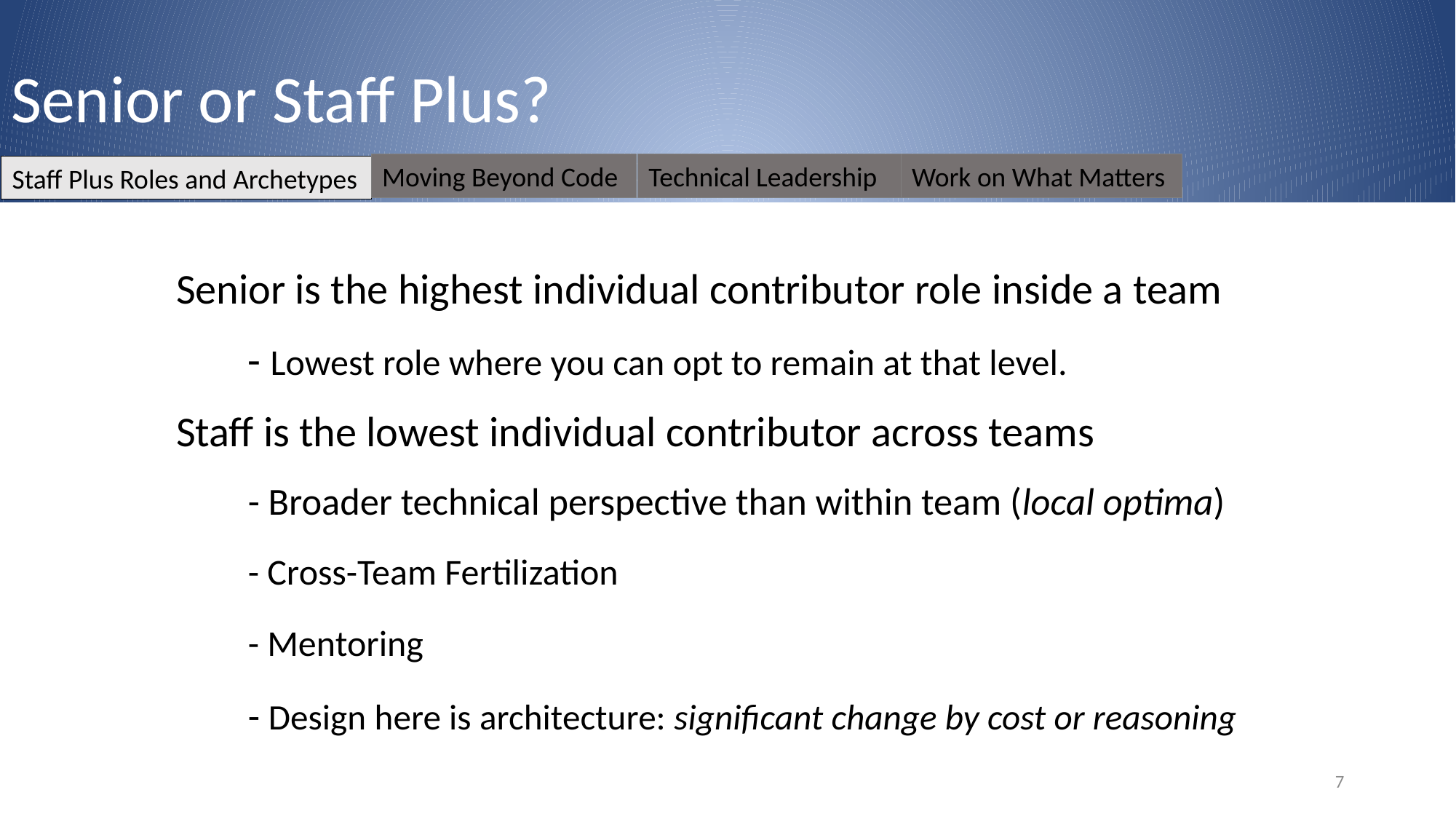

# Senior or Staff Plus?
Moving Beyond Code
Technical Leadership
Work on What Matters
Staff Plus Roles and Archetypes
Senior is the highest individual contributor role inside a team
- Lowest role where you can opt to remain at that level.
Staff is the lowest individual contributor across teams
- Broader technical perspective than within team (local optima)
- Cross-Team Fertilization
- Mentoring
- Design here is architecture: significant change by cost or reasoning
7